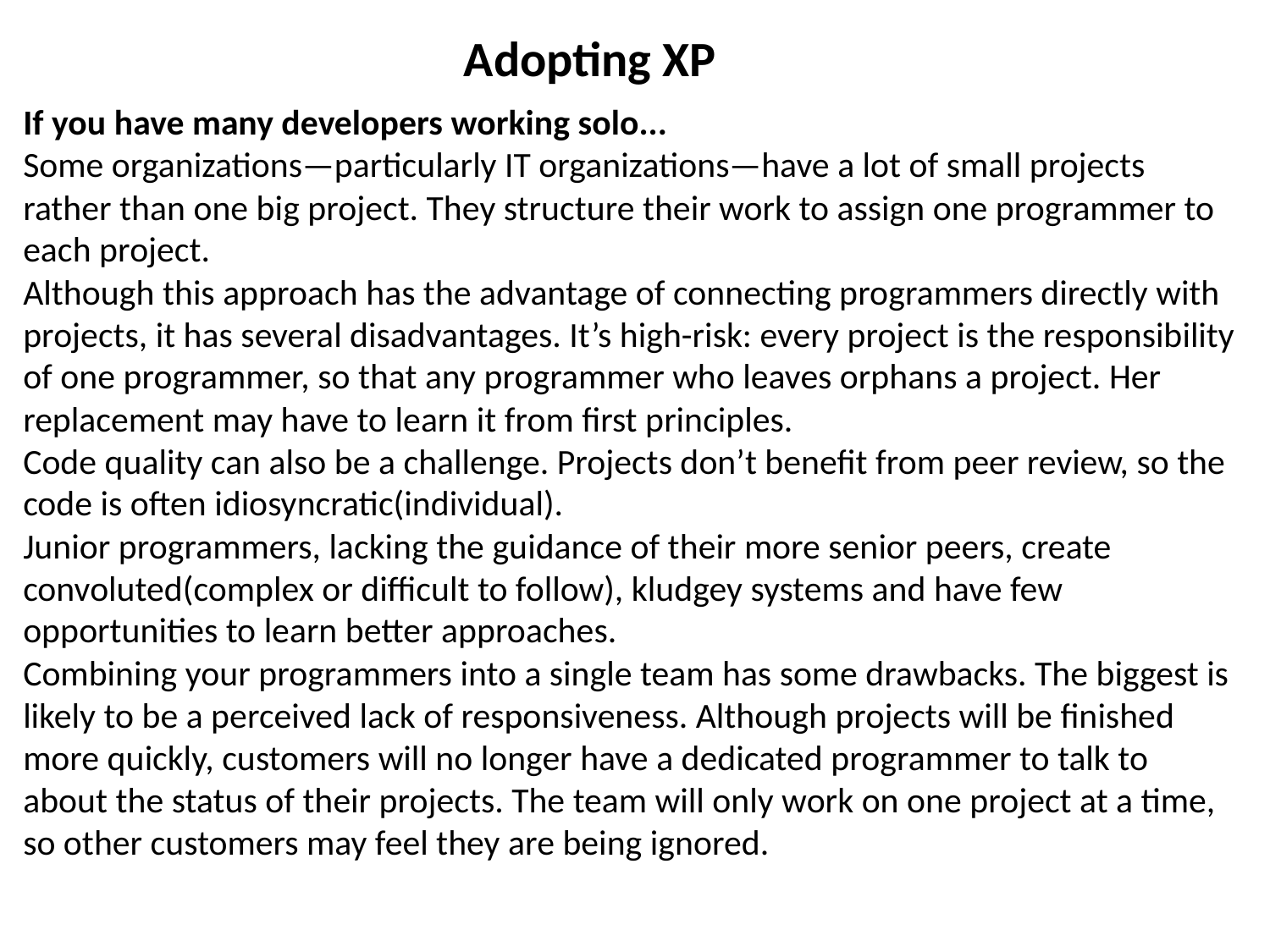

Adopting XP
If you have many developers working solo...
Some organizations—particularly IT organizations—have a lot of small projects rather than one big project. They structure their work to assign one programmer to each project.
Although this approach has the advantage of connecting programmers directly with projects, it has several disadvantages. It’s high-risk: every project is the responsibility of one programmer, so that any programmer who leaves orphans a project. Her replacement may have to learn it from first principles.
Code quality can also be a challenge. Projects don’t benefit from peer review, so the code is often idiosyncratic(individual).
Junior programmers, lacking the guidance of their more senior peers, create convoluted(complex or difficult to follow), kludgey systems and have few opportunities to learn better approaches.
Combining your programmers into a single team has some drawbacks. The biggest is likely to be a perceived lack of responsiveness. Although projects will be finished more quickly, customers will no longer have a dedicated programmer to talk to about the status of their projects. The team will only work on one project at a time, so other customers may feel they are being ignored.